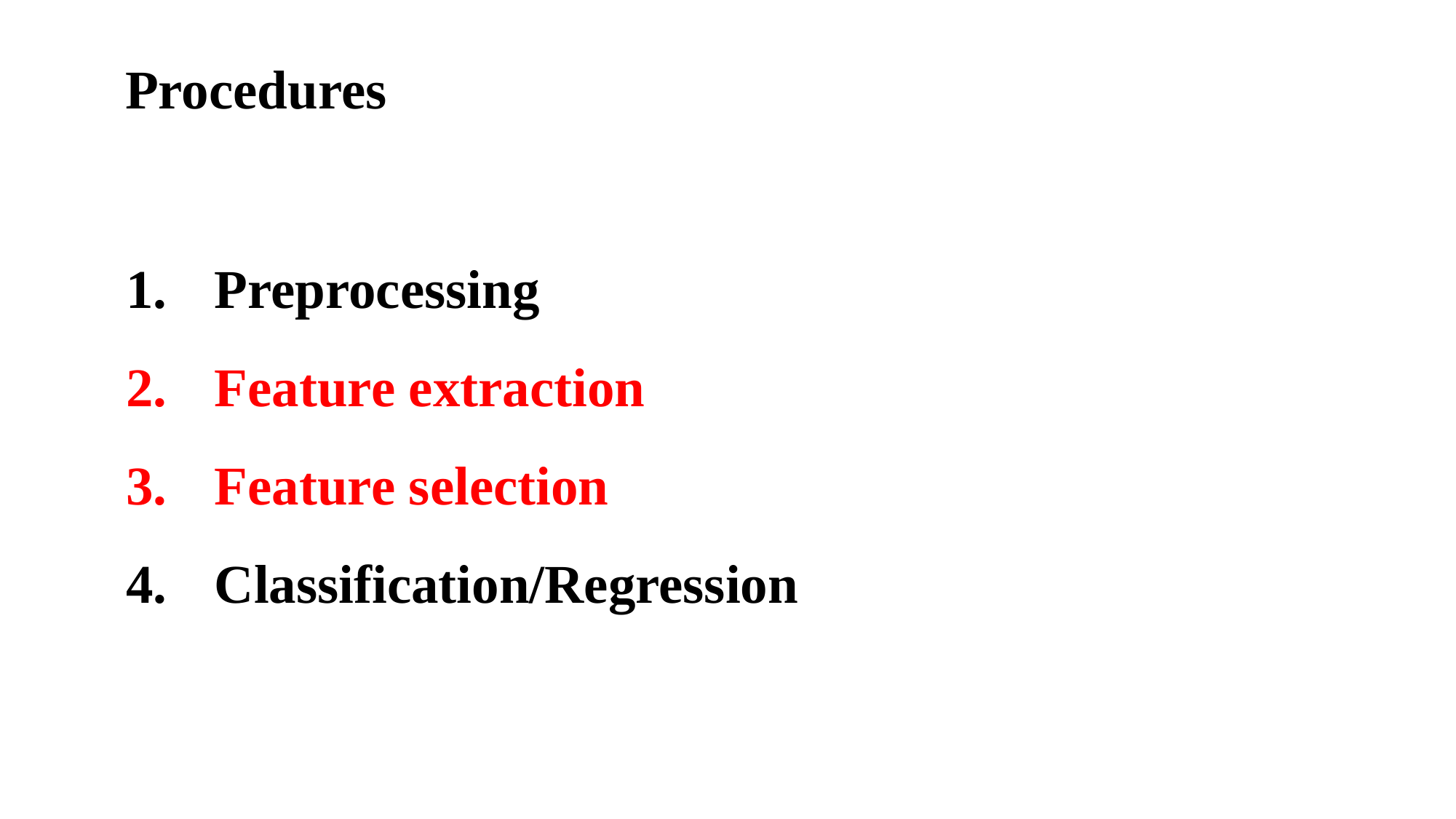

Procedures
Preprocessing
Feature extraction
Feature selection
Classification/Regression